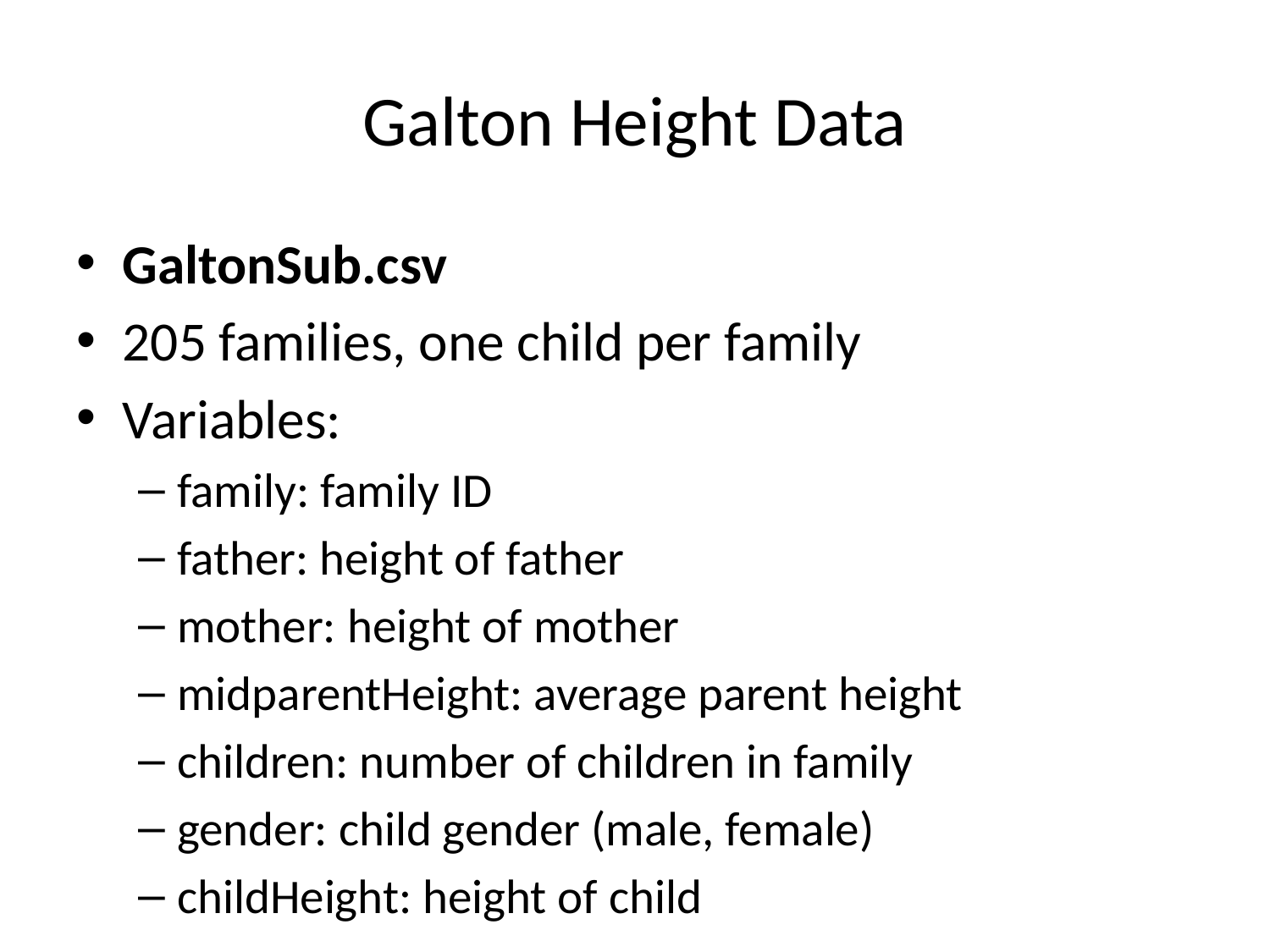

# Galton Height Data
GaltonSub.csv
205 families, one child per family
Variables:
family: family ID
father: height of father
mother: height of mother
midparentHeight: average parent height
children: number of children in family
gender: child gender (male, female)
childHeight: height of child